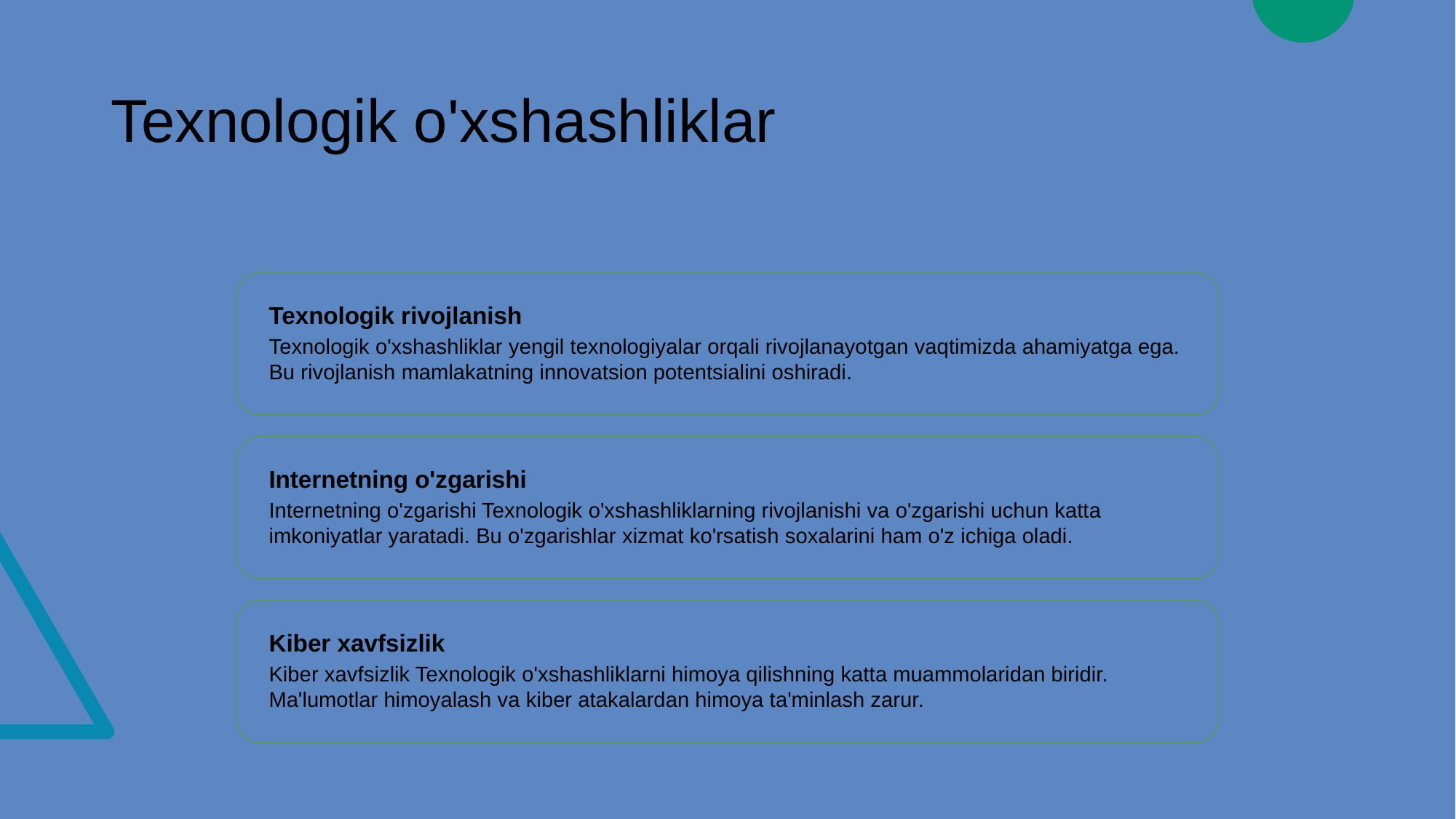

# Texnologik o'xshashliklar

Texnologik rivojlanish
Texnologik o'xshashliklar yengil texnologiyalar orqali rivojlanayotgan vaqtimizda ahamiyatga ega. Bu rivojlanish mamlakatning innovatsion potentsialini oshiradi.

Internetning o'zgarishi
Internetning o'zgarishi Texnologik o'xshashliklarning rivojlanishi va o'zgarishi uchun katta imkoniyatlar yaratadi. Bu o'zgarishlar xizmat ko'rsatish soxalarini ham o'z ichiga oladi.

Kiber xavfsizlik
Kiber xavfsizlik Texnologik o'xshashliklarni himoya qilishning katta muammolaridan biridir. Ma'lumotlar himoyalash va kiber atakalardan himoya ta'minlash zarur.